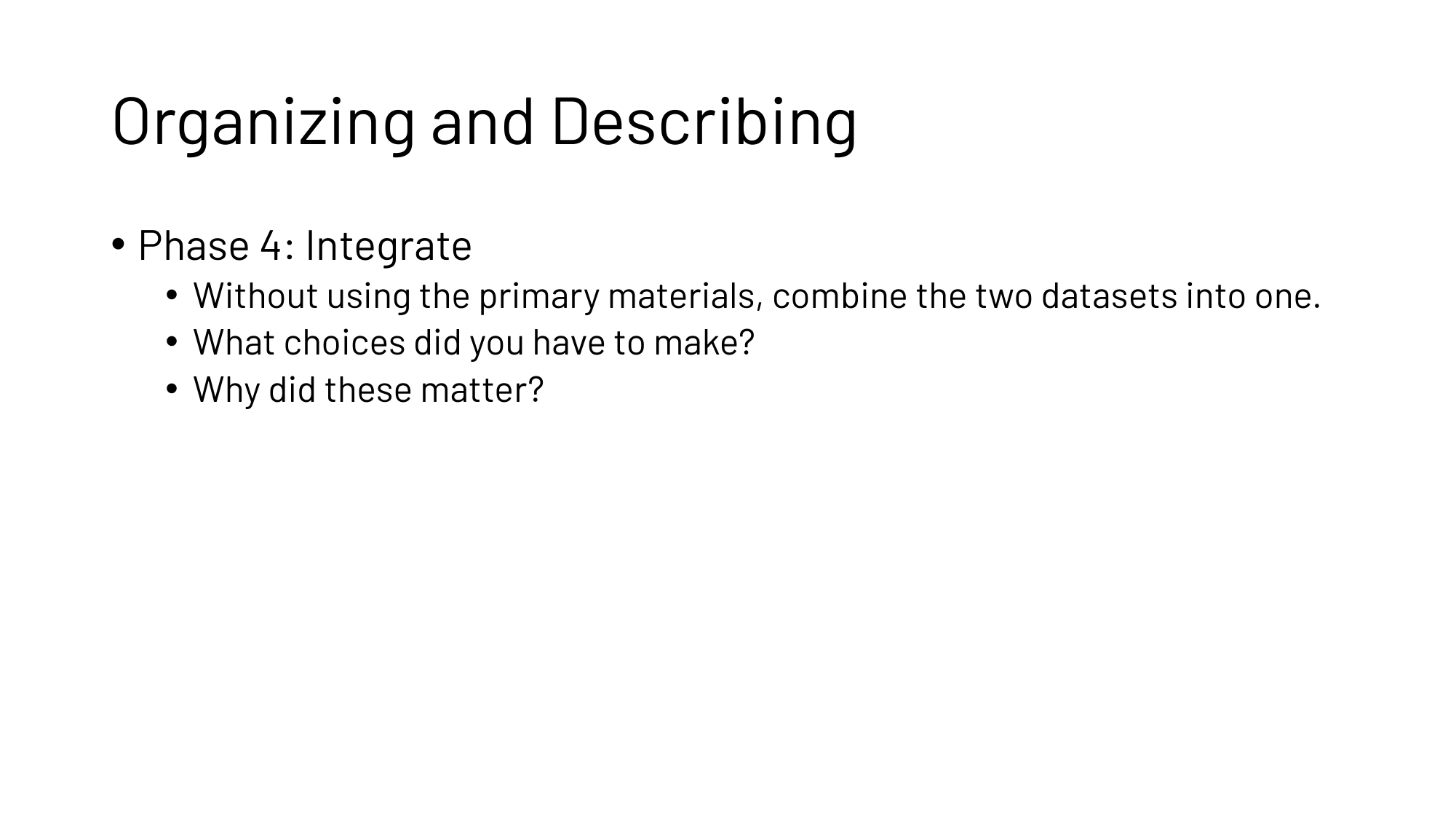

# Organizing and Describing
Phase 4: Integrate
Without using the primary materials, combine the two datasets into one.
What choices did you have to make?
Why did these matter?